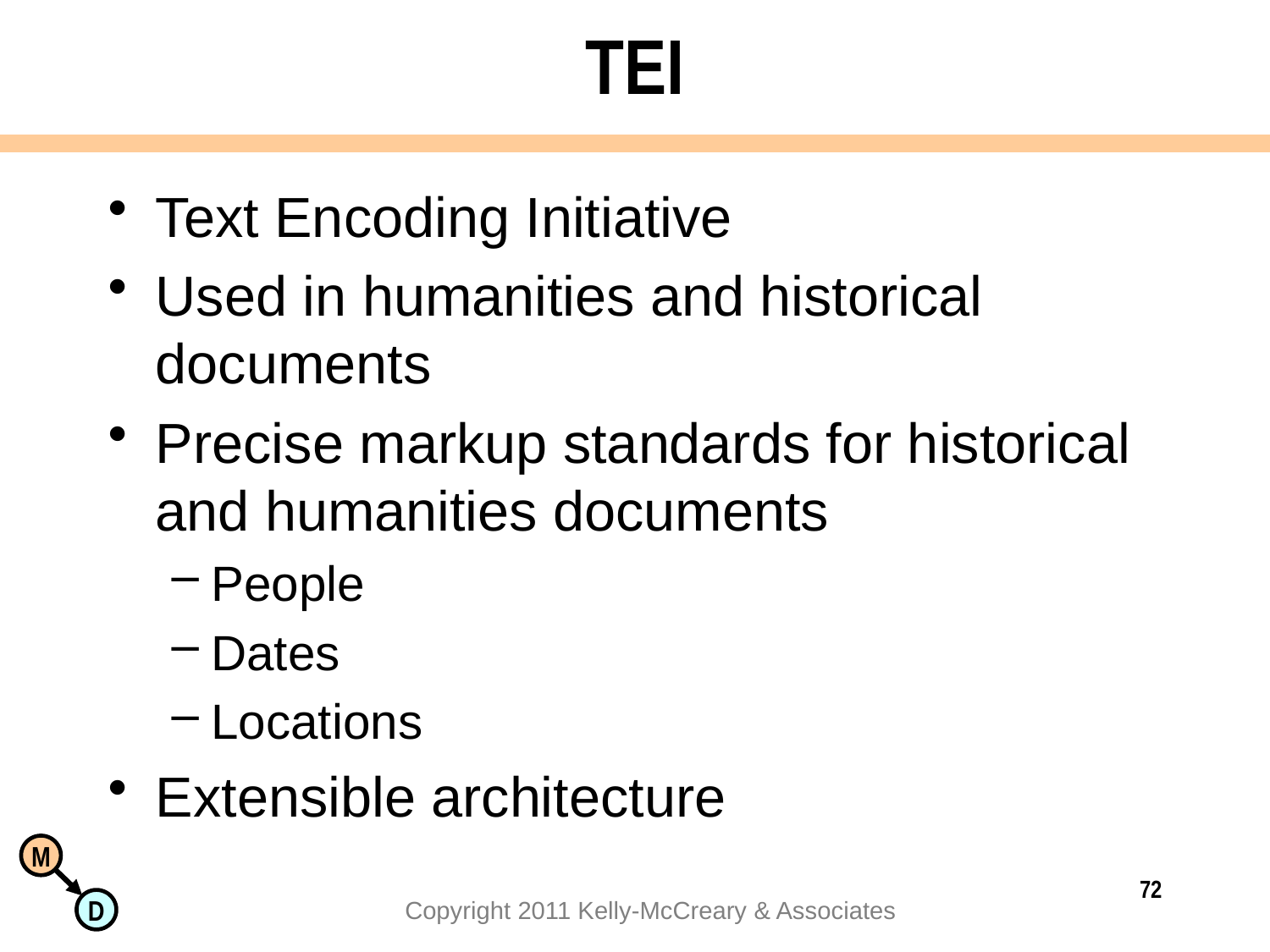

# TEI
Text Encoding Initiative
Used in humanities and historical documents
Precise markup standards for historical and humanities documents
People
Dates
Locations
Extensible architecture

72
Copyright 2011 Kelly-McCreary & Associates